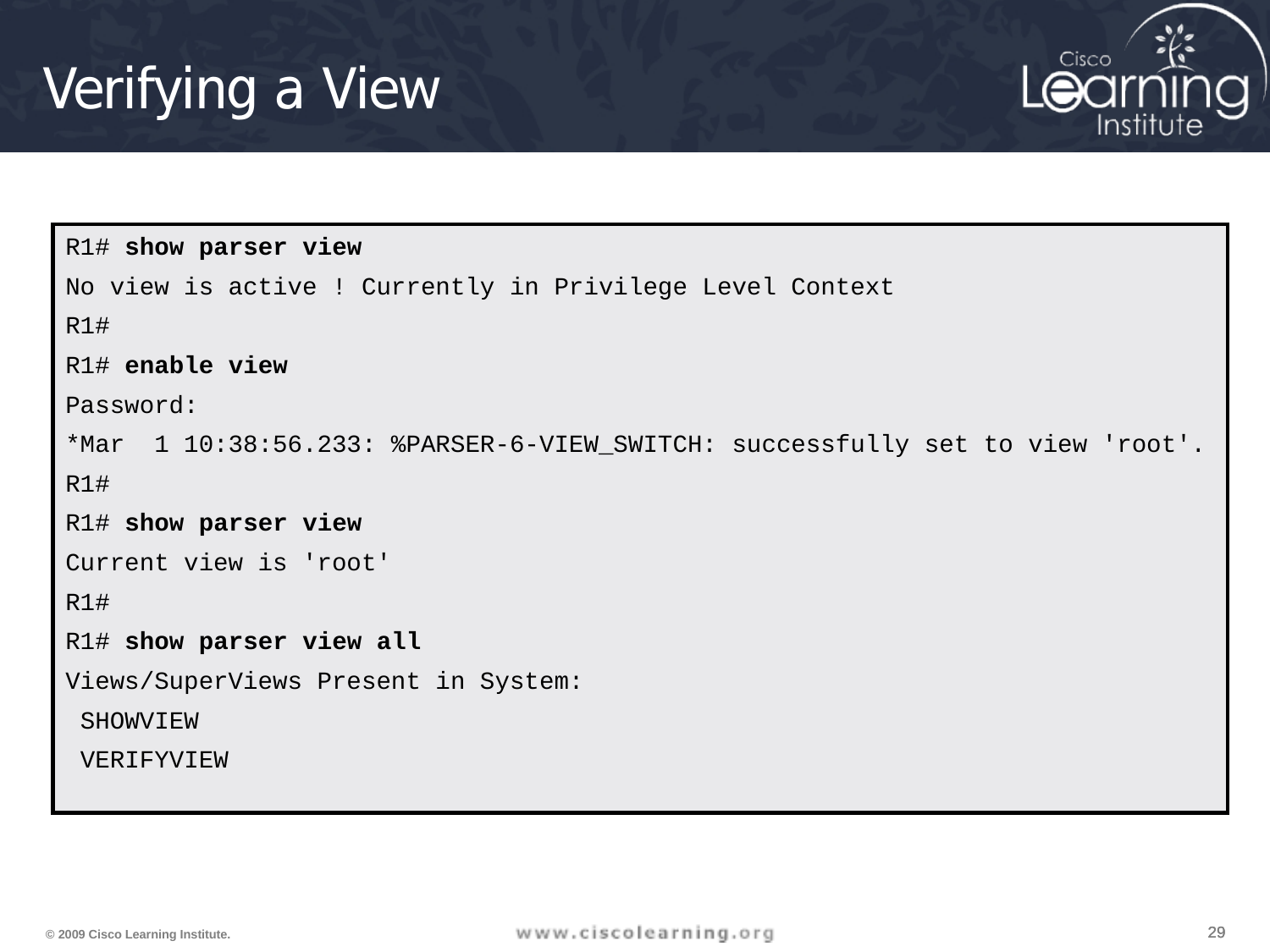

# Verifying a View
R1# show parser view
No view is active ! Currently in Privilege Level Context
R1#
R1# enable view
Password:
*Mar  1 10:38:56.233: %PARSER-6-VIEW_SWITCH: successfully set to view 'root'.
R1#
R1# show parser view
Current view is 'root'
R1#
R1# show parser view all
Views/SuperViews Present in System:
 SHOWVIEW
 VERIFYVIEW